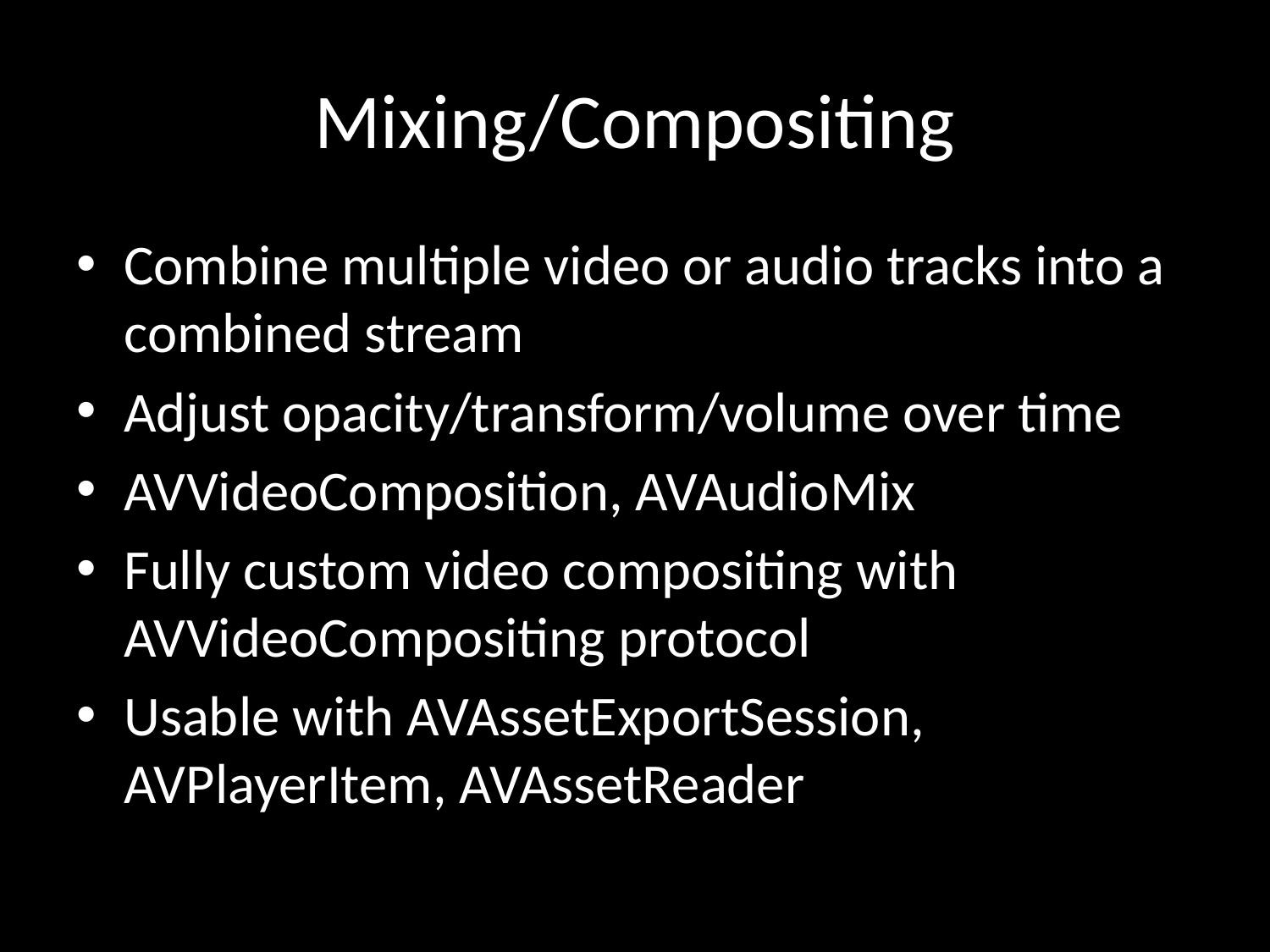

# Mixing/Compositing
Combine multiple video or audio tracks into a combined stream
Adjust opacity/transform/volume over time
AVVideoComposition, AVAudioMix
Fully custom video compositing with AVVideoCompositing protocol
Usable with AVAssetExportSession, AVPlayerItem, AVAssetReader